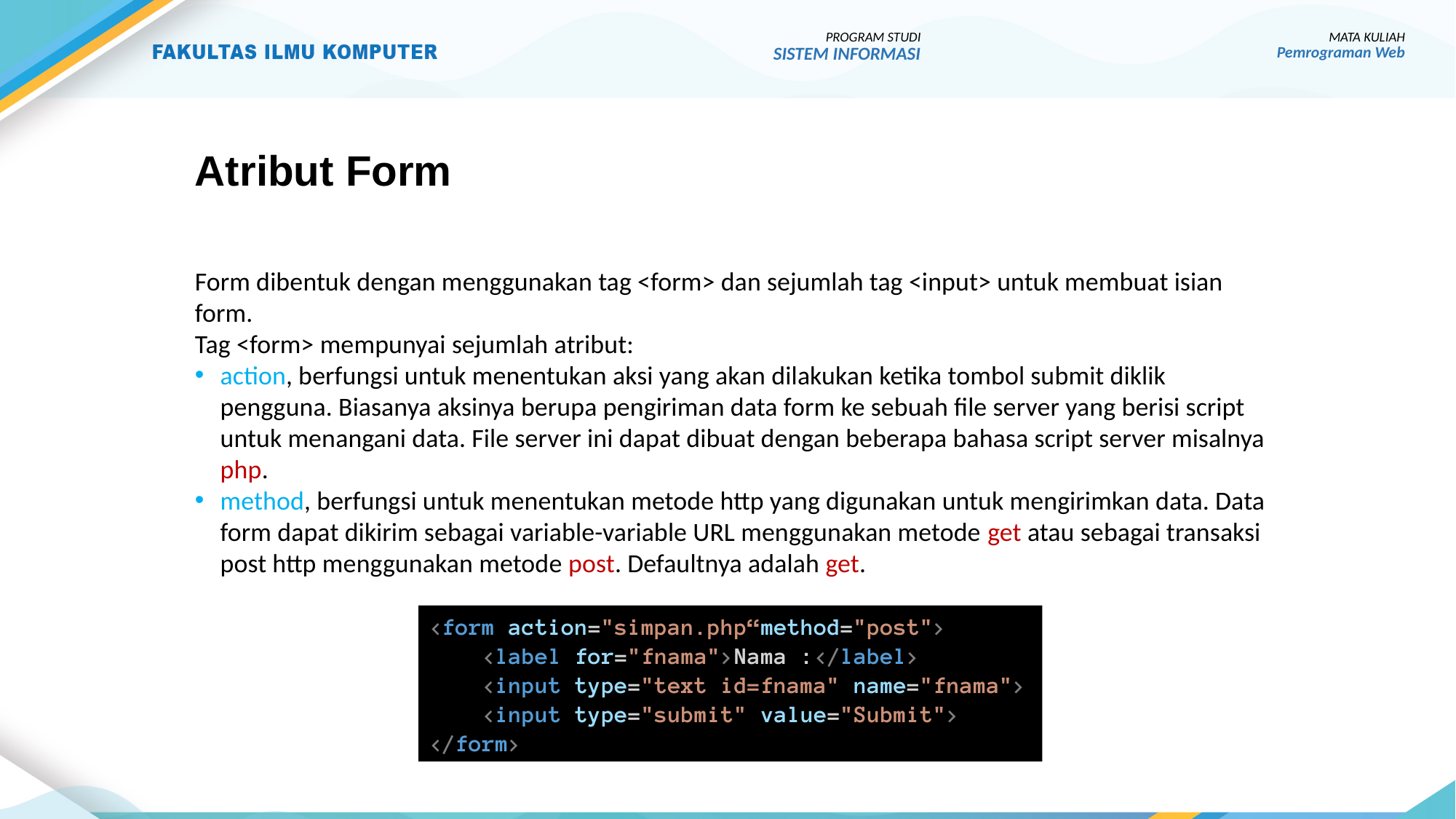

PROGRAM STUDI
SISTEM INFORMASI
MATA KULIAH
Pemrograman Web
# Atribut Form
Form dibentuk dengan menggunakan tag <form> dan sejumlah tag <input> untuk membuat isian form.
Tag <form> mempunyai sejumlah atribut:
action, berfungsi untuk menentukan aksi yang akan dilakukan ketika tombol submit diklik pengguna. Biasanya aksinya berupa pengiriman data form ke sebuah file server yang berisi script untuk menangani data. File server ini dapat dibuat dengan beberapa bahasa script server misalnya php.
method, berfungsi untuk menentukan metode http yang digunakan untuk mengirimkan data. Data form dapat dikirim sebagai variable-variable URL menggunakan metode get atau sebagai transaksi post http menggunakan metode post. Defaultnya adalah get.

<form action="simpan.php“method="post">
    <label for="fnama">Nama :</label>
    <input type="text id=fnama" name="fnama">
    <input type="submit" value="Submit">
</form>